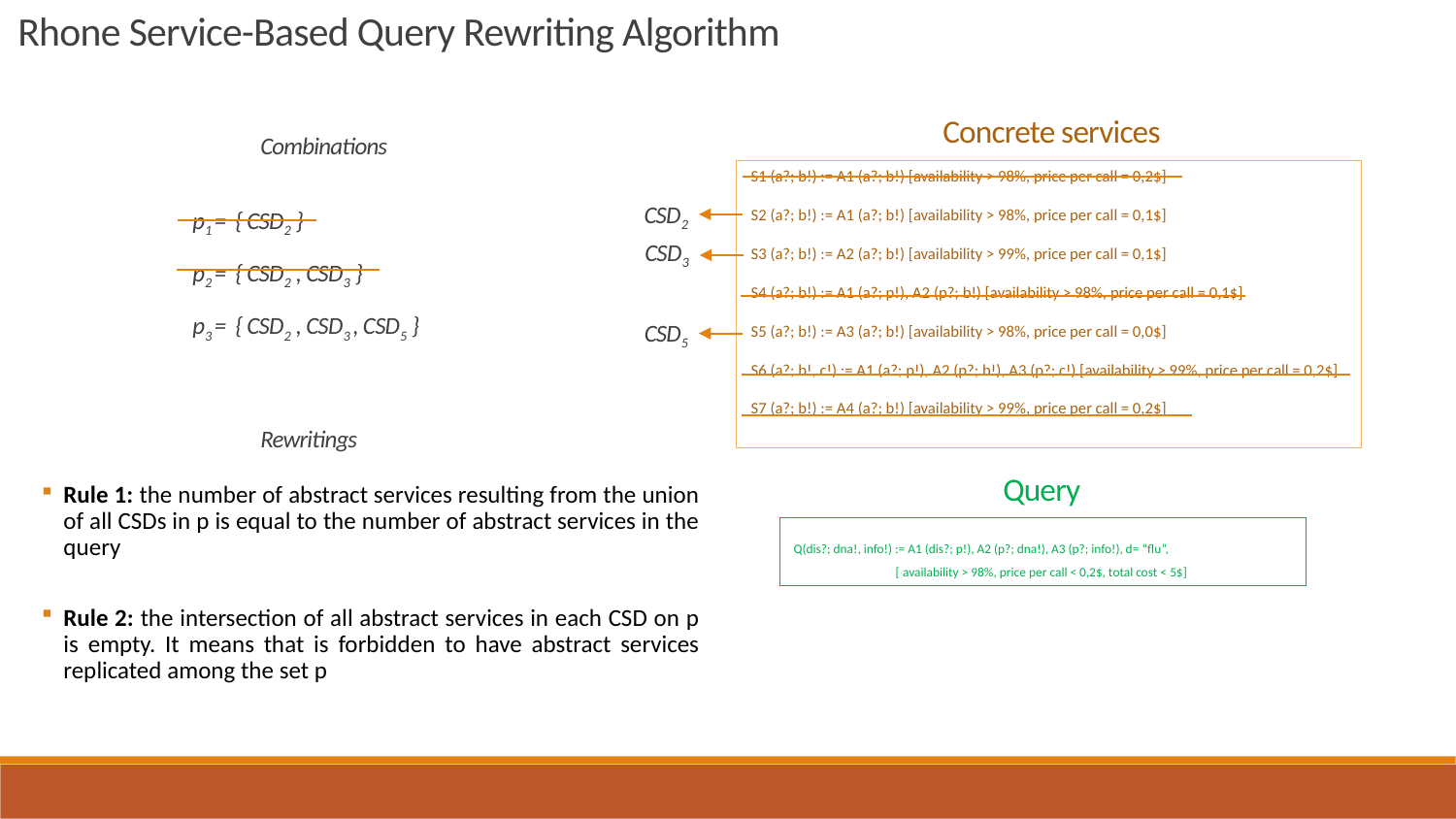

Rhone Service-Based Query Rewriting Algorithm
Concrete services
Combinations
S1 (a?; b!) := A1 (a?; b!) [availability > 98%, price per call = 0,2$]
S2 (a?; b!) := A1 (a?; b!) [availability > 98%, price per call = 0,1$]
S3 (a?; b!) := A2 (a?; b!) [availability > 99%, price per call = 0,1$]
S4 (a?; b!) := A1 (a?; p!), A2 (p?; b!) [availability > 98%, price per call = 0,1$]
S5 (a?; b!) := A3 (a?; b!) [availability > 98%, price per call = 0,0$]
S6 (a?; b!, c!) := A1 (a?; p!), A2 (p?; b!), A3 (p?; c!) [availability > 99%, price per call = 0,2$]
S7 (a?; b!) := A4 (a?; b!) [availability > 99%, price per call = 0,2$]

CSD2
p1 =  { CSD2 }

p2 =  { CSD2 , CSD3  }

p3 =  { CSD2 , CSD3 , CSD5  }

CSD3
CSD5
Rewritings
Query
Rule 1: the number of abstract services resulting from the union of all CSDs in p is equal to the number of abstract services in the query

Rule 2: the intersection of all abstract services in each CSD on p is empty. It means that is forbidden to have abstract services replicated among the set p
17

Q(dis?; dna!, info!) := A1 (dis?; p!), A2 (p?; dna!), A3 (p?; info!), d= “flu”,
                                   [ availability > 98%, price per call < 0,2$, total cost < 5$]